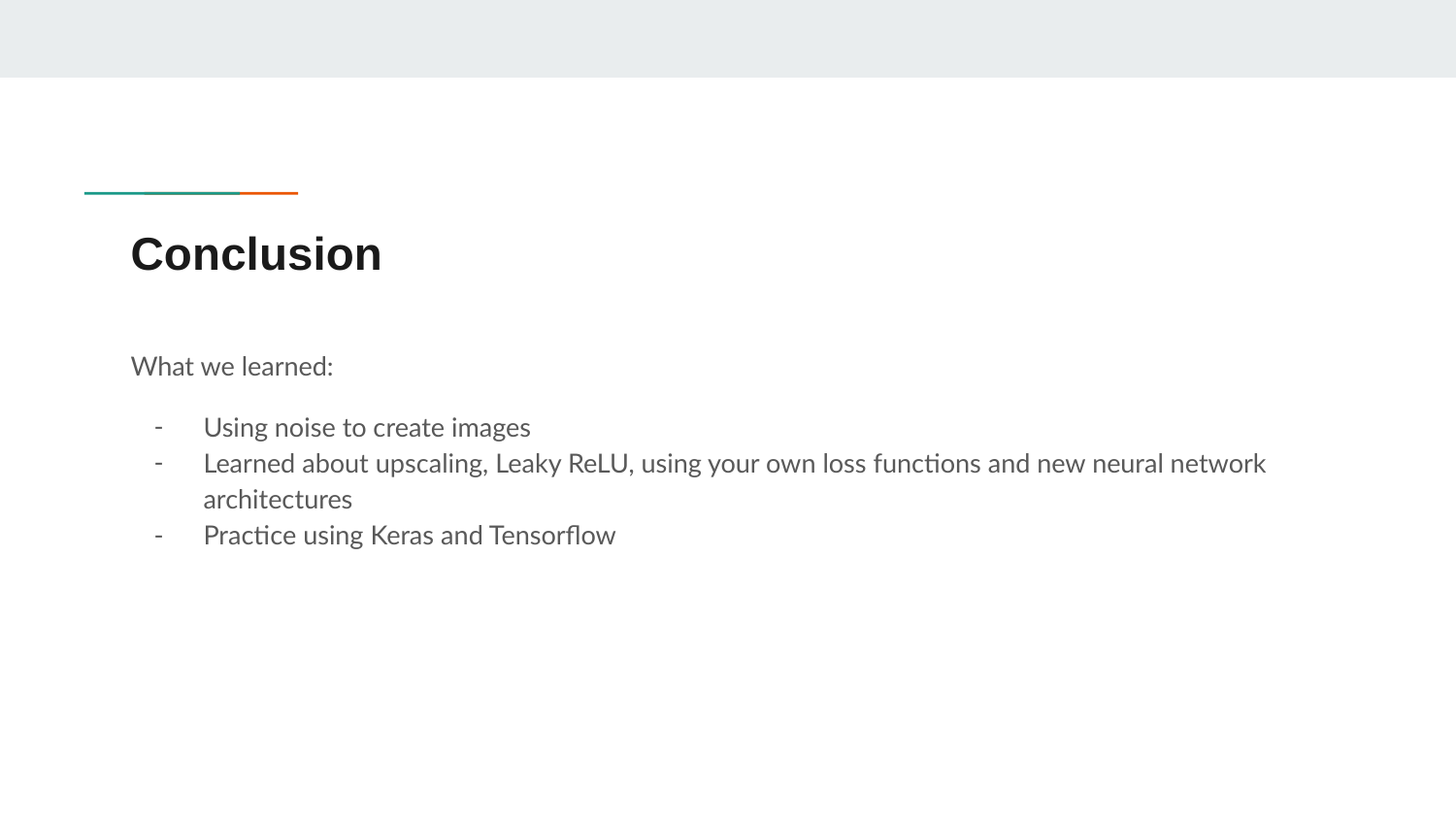

# Conclusion
What we learned:
Using noise to create images
Learned about upscaling, Leaky ReLU, using your own loss functions and new neural network architectures
Practice using Keras and Tensorflow